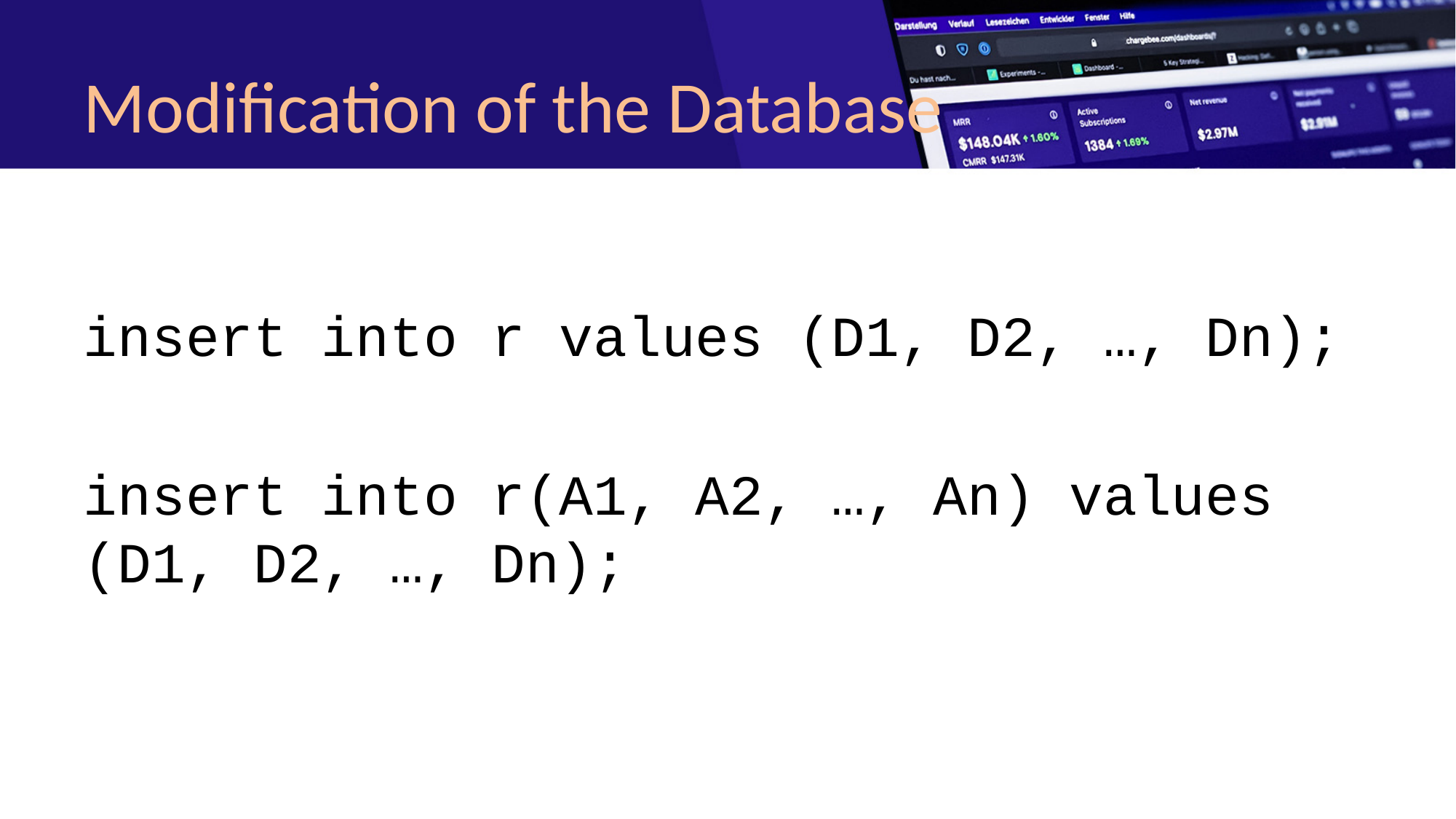

# Modification of the Database

insert into r values (D1, D2, …, Dn);

insert into r(A1, A2, …, An) values (D1, D2, …, Dn);